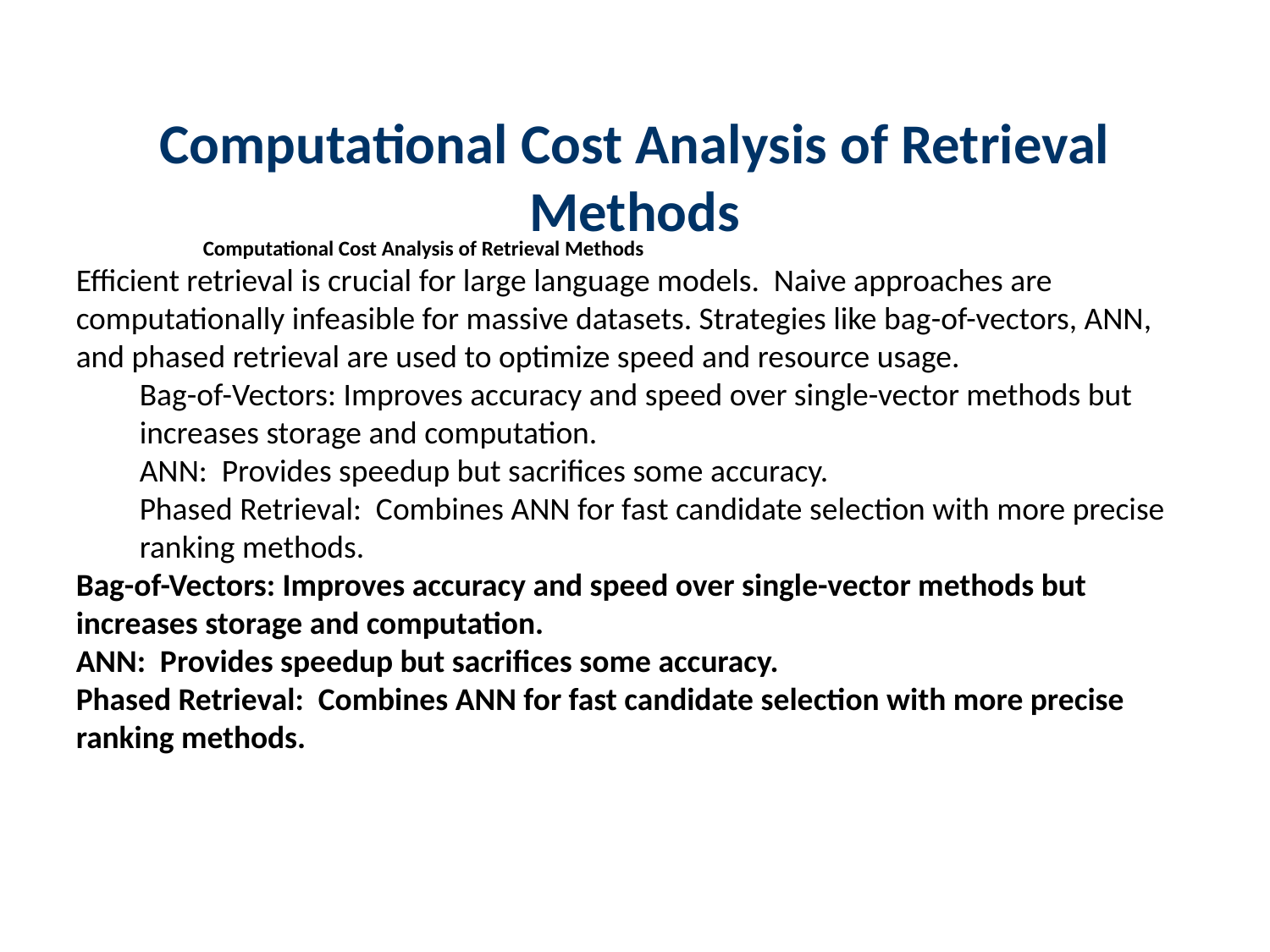

Computational Cost Analysis of Retrieval Methods

Computational Cost Analysis of Retrieval Methods
Efficient retrieval is crucial for large language models.  Naive approaches are computationally infeasible for massive datasets. Strategies like bag-of-vectors, ANN, and phased retrieval are used to optimize speed and resource usage.
Bag-of-Vectors: Improves accuracy and speed over single-vector methods but increases storage and computation.
ANN:  Provides speedup but sacrifices some accuracy.
Phased Retrieval:  Combines ANN for fast candidate selection with more precise ranking methods.
Bag-of-Vectors: Improves accuracy and speed over single-vector methods but increases storage and computation.
ANN:  Provides speedup but sacrifices some accuracy.
Phased Retrieval:  Combines ANN for fast candidate selection with more precise ranking methods.